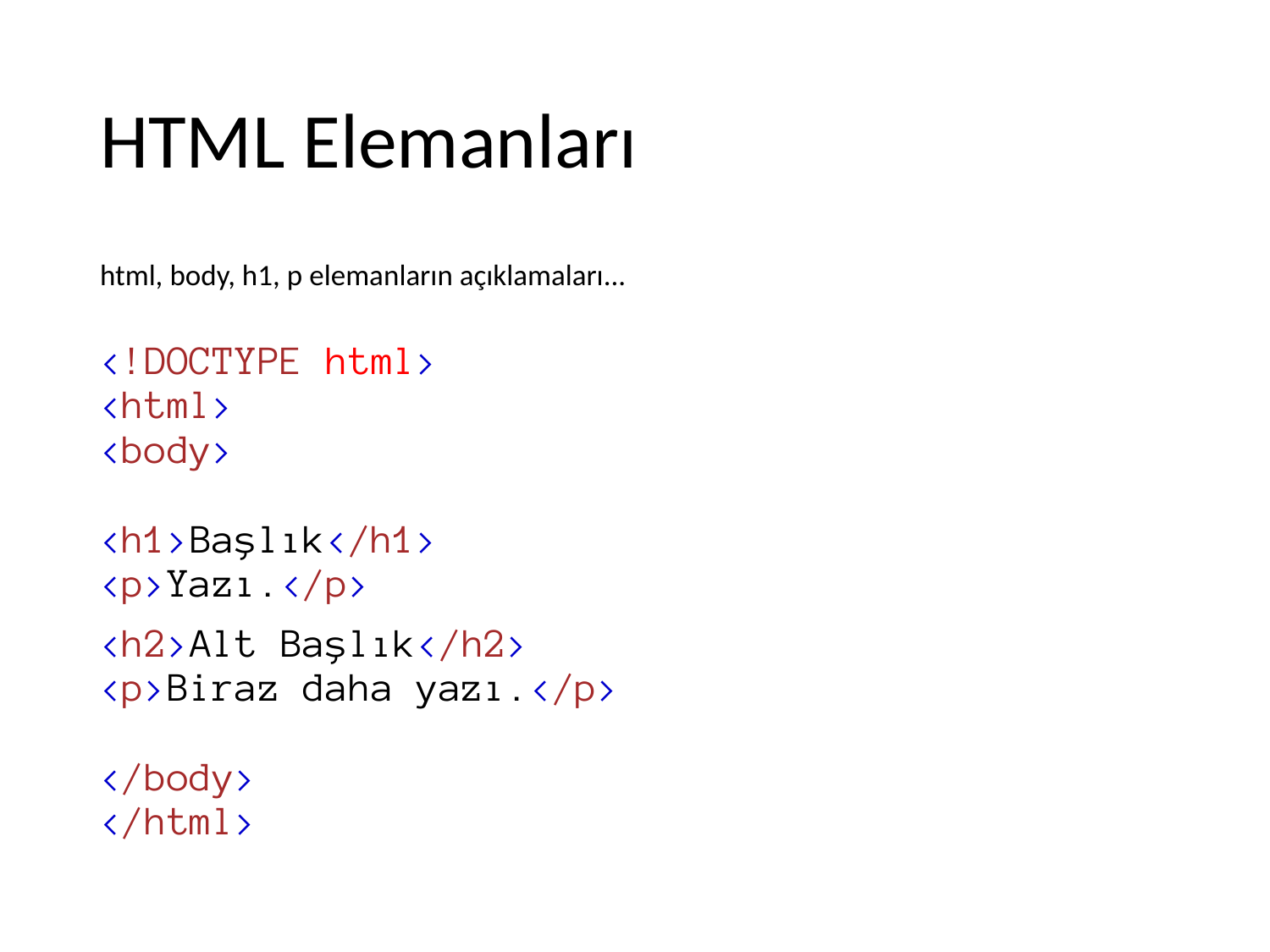

# HTML Elemanları
html, body, h1, p elemanların açıklamaları...

<!DOCTYPE html>
<html>
<body>
<h1>Başlık</h1>
<p>Yazı.</p>
<h2>Alt Başlık</h2>
<p>Biraz daha yazı.</p>
</body>
</html>